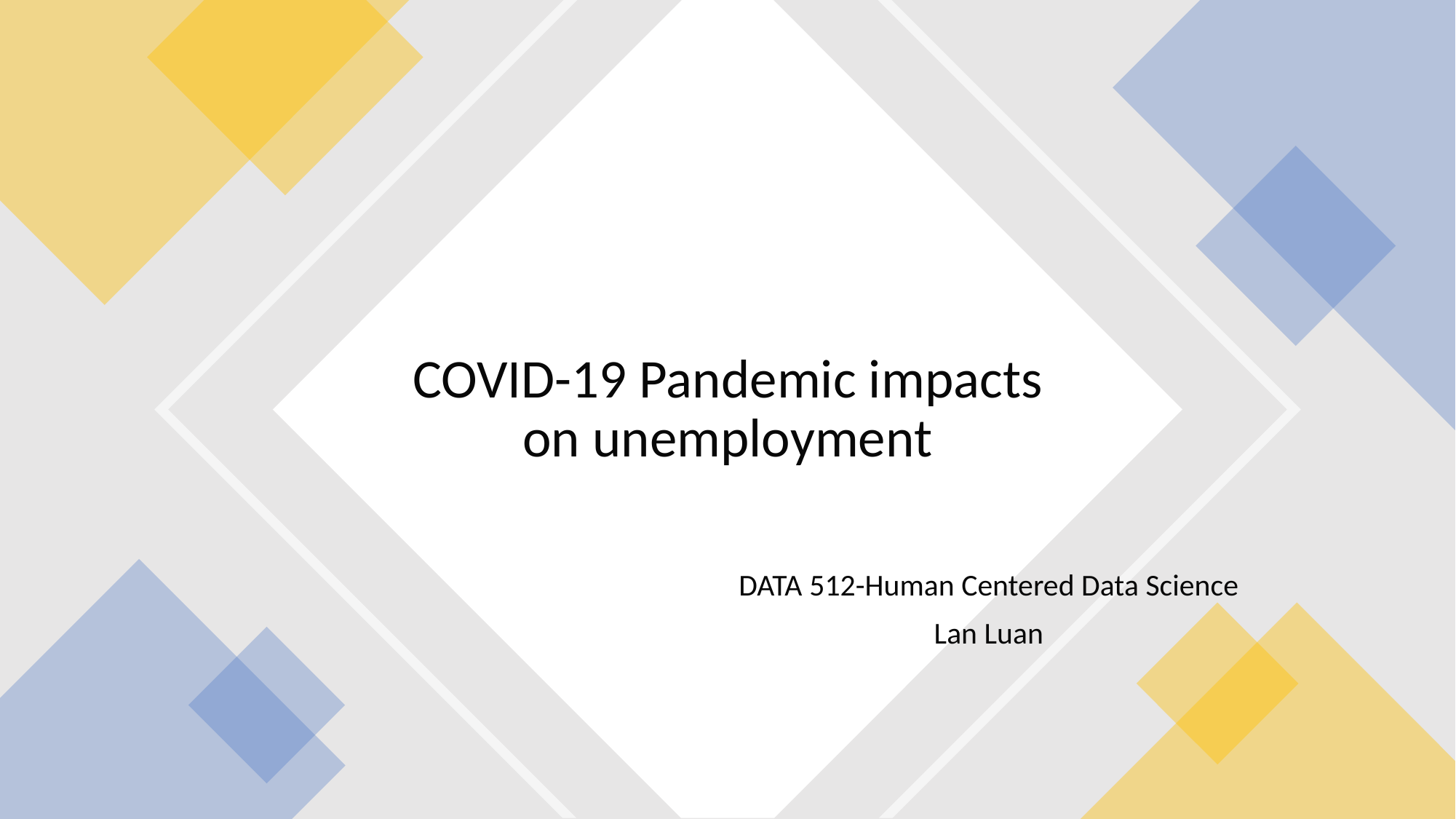

# COVID-19 Pandemic impacts on unemployment
DATA 512-Human Centered Data Science
Lan Luan